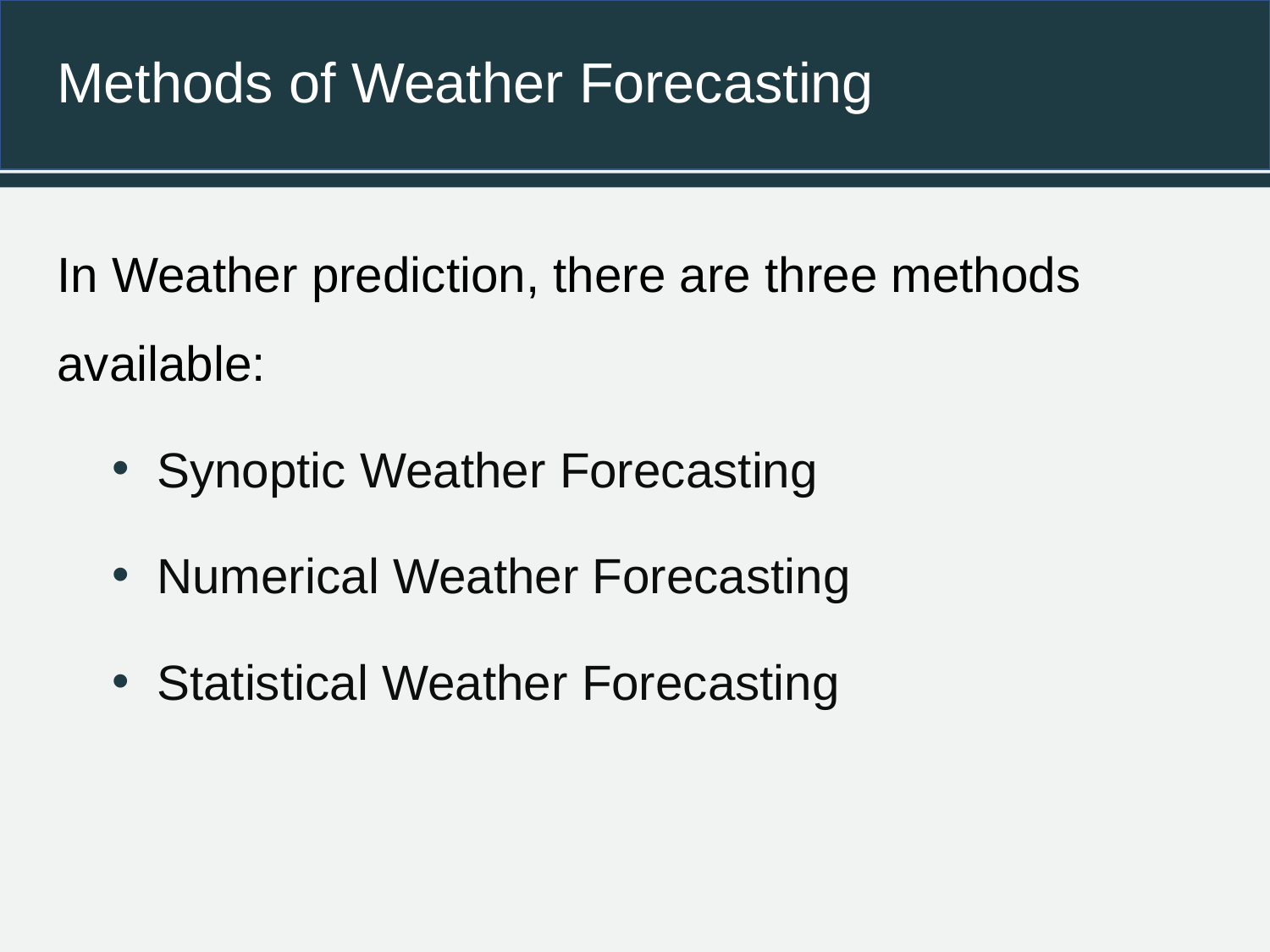

# Methods of Weather Forecasting
In Weather prediction, there are three methods available:
Synoptic Weather Forecasting
Numerical Weather Forecasting
Statistical Weather Forecasting